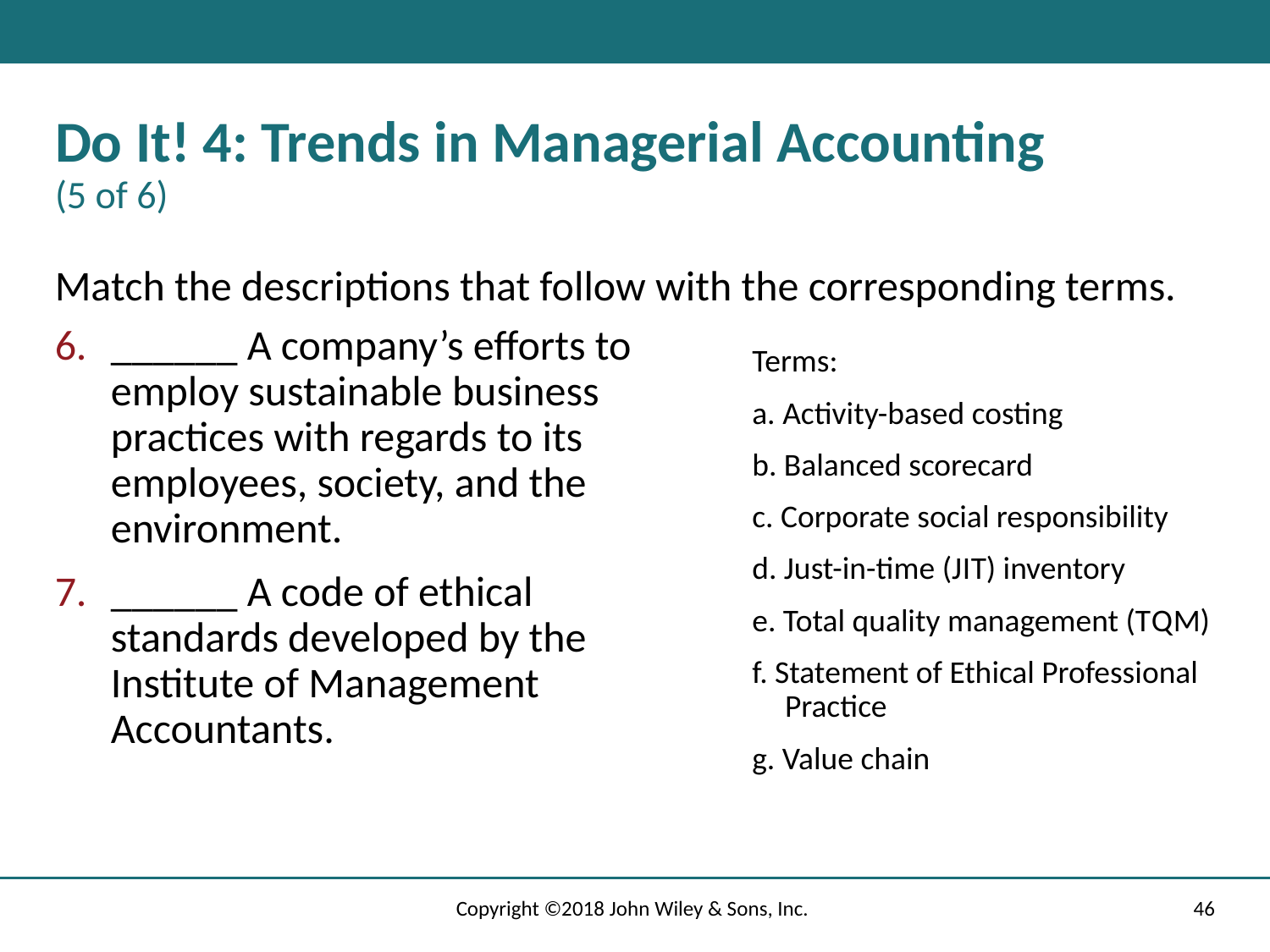

# Do It! 4: Trends in Managerial Accounting (5 of 6)
Match the descriptions that follow with the corresponding terms.
______ A company’s efforts to employ sustainable business practices with regards to its employees, society, and the environment.
______ A code of ethical standards developed by the Institute of Management Accountants.
Terms:
a. Activity-based costing
b. Balanced scorecard
c. Corporate social responsibility
d. Just-in-time (J I T) inventory
e. Total quality management (T Q M)
f. Statement of Ethical Professional Practice
g. Value chain
Copyright ©2018 John Wiley & Sons, Inc.
46